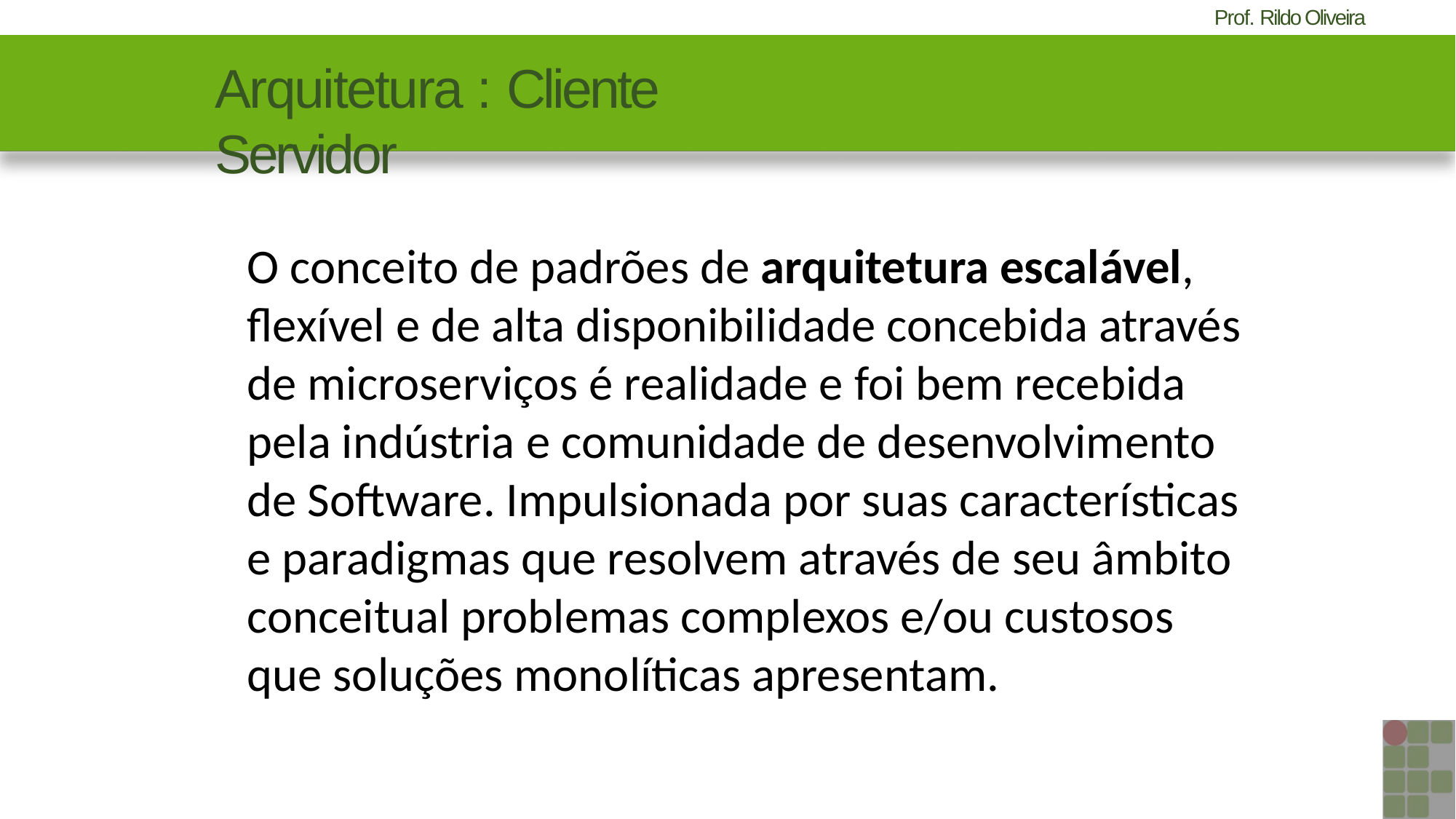

# Arquitetura : Cliente Servidor
O conceito de padrões de arquitetura escalável, flexível e de alta disponibilidade concebida através de microserviços é realidade e foi bem recebida pela indústria e comunidade de desenvolvimento de Software. Impulsionada por suas características e paradigmas que resolvem através de seu âmbito conceitual problemas complexos e/ou custosos que soluções monolíticas apresentam.